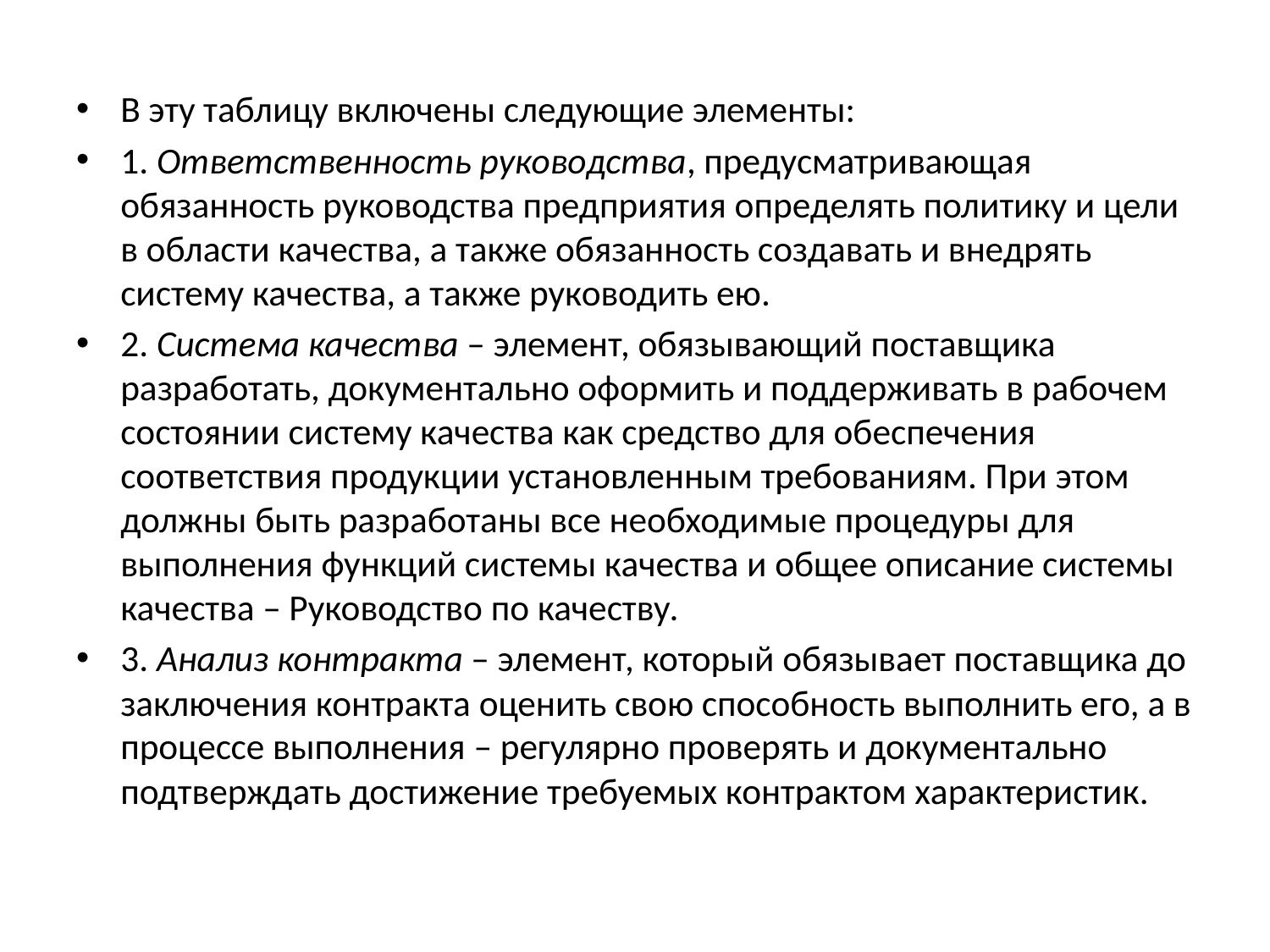

В эту таблицу включены следующие элементы:
1. Ответственность руководства, предусматривающая обязанность руководства предприятия определять политику и цели в области качества, а также обязанность создавать и внедрять систему качества, а также руководить ею.
2. Система качества – элемент, обязывающий поставщика разработать, документально оформить и поддерживать в рабочем состоянии систему качества как средство для обеспечения соответствия продукции установленным требованиям. При этом должны быть разработаны все необходимые процедуры для выполнения функций системы качества и общее описание системы качества – Руководство по качеству.
3. Анализ контракта – элемент, который обязывает поставщика до заключения контракта оценить свою способность выполнить его, а в процессе выполнения – регулярно проверять и документально подтверждать достижение требуемых контрактом характеристик.